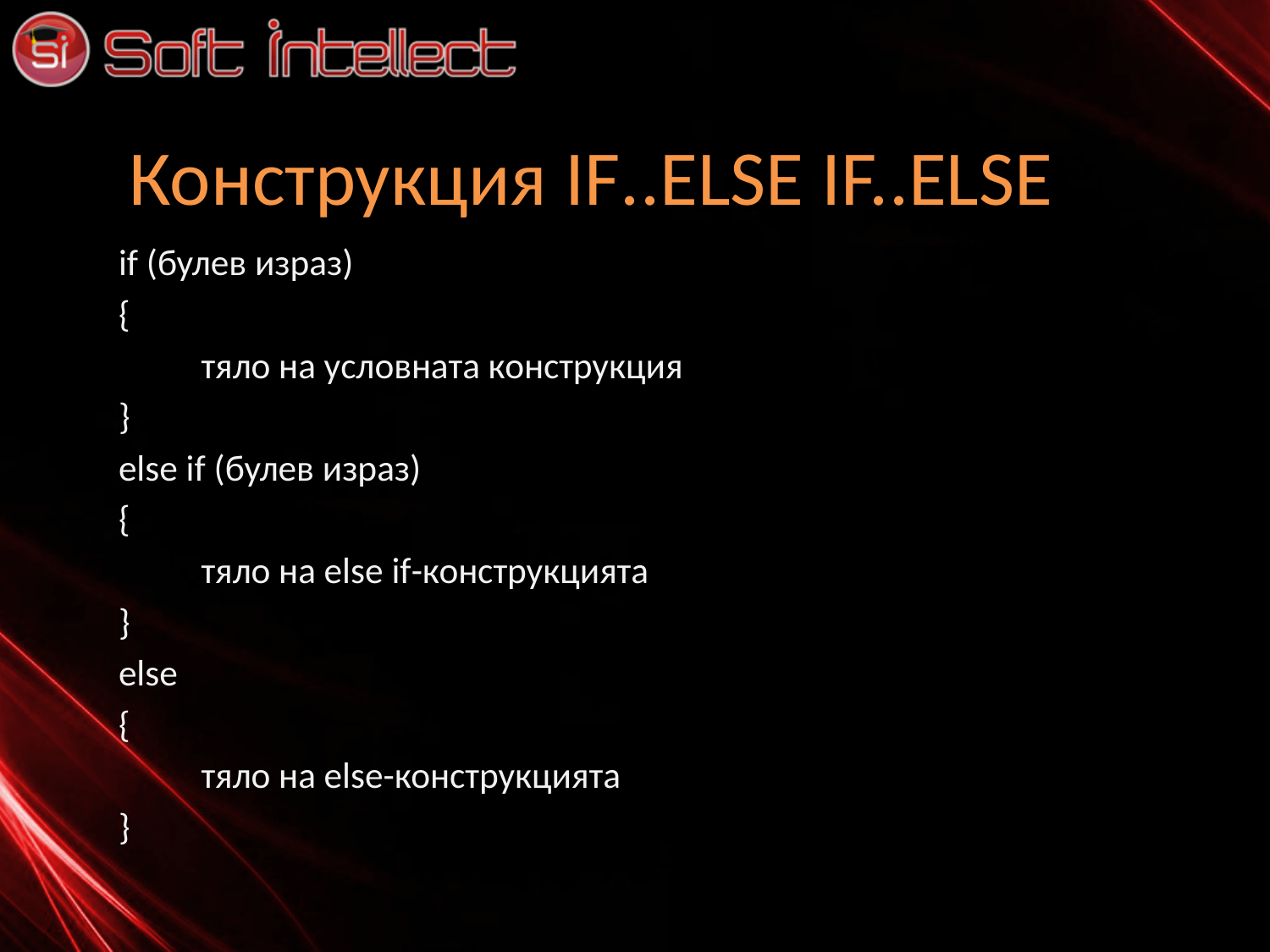

# Конструкция IF..ELSE IF..ELSE
if (булев израз)
{
	тяло на условната конструкция
}
else if (булев израз)
{
	тяло на else if-конструкцията
}
else
{
	тяло на else-конструкцията
}